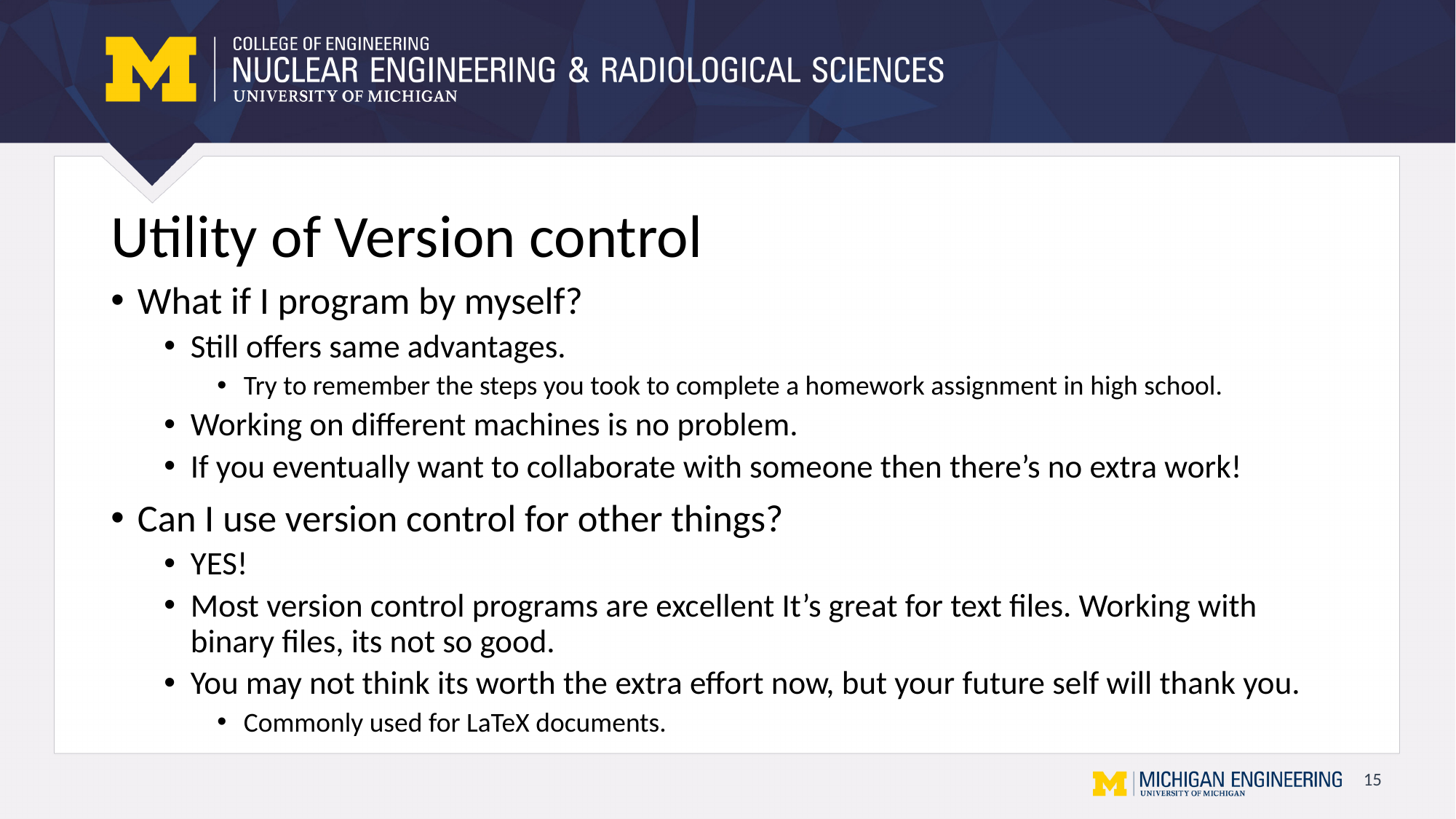

# Utility of Version control
What if I program by myself?
Still offers same advantages.
Try to remember the steps you took to complete a homework assignment in high school.
Working on different machines is no problem.
If you eventually want to collaborate with someone then there’s no extra work!
Can I use version control for other things?
YES!
Most version control programs are excellent It’s great for text files. Working with binary files, its not so good.
You may not think its worth the extra effort now, but your future self will thank you.
Commonly used for LaTeX documents.